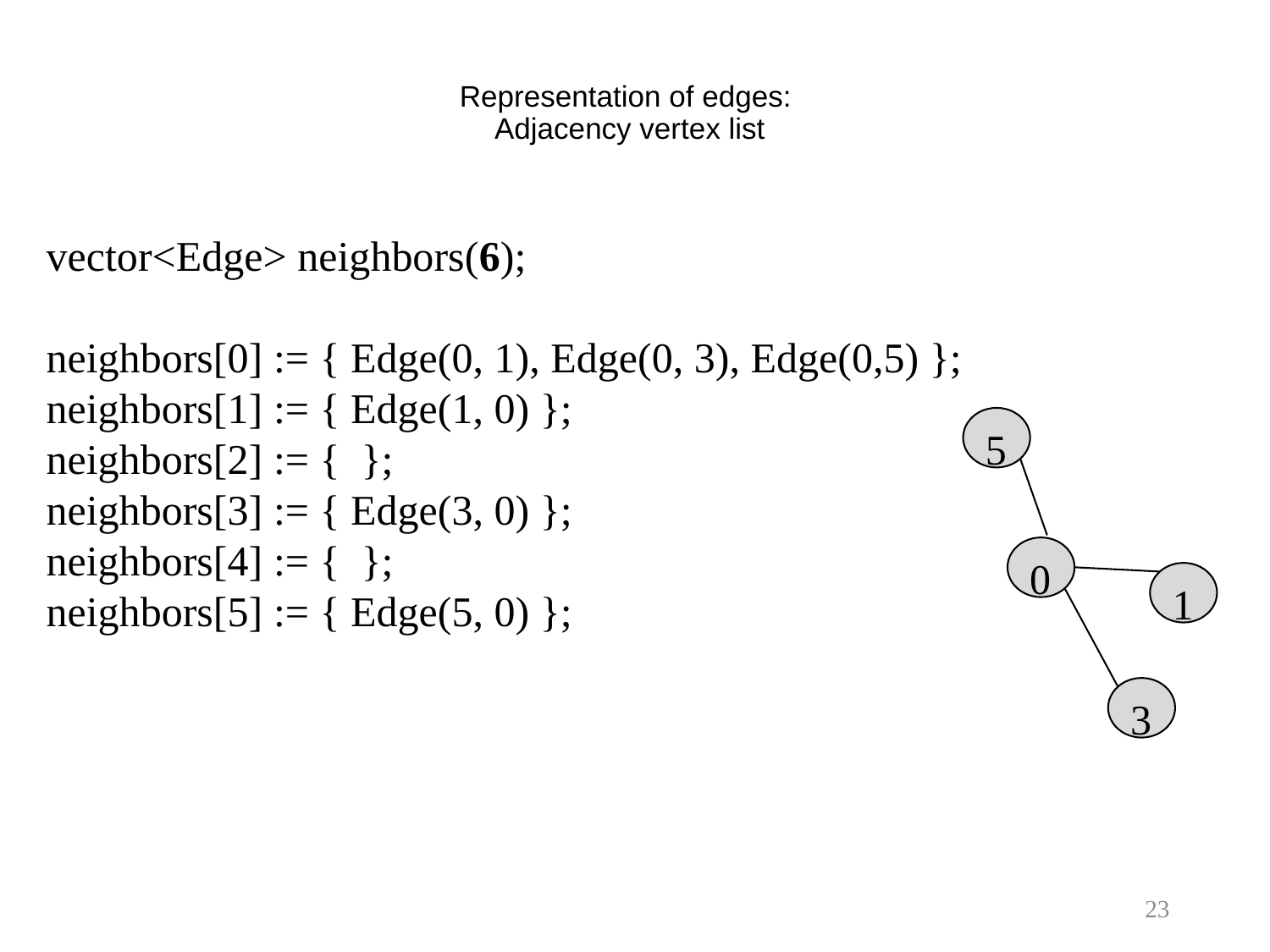

# Representation of edges: Adjacency vertex list

vector<Edge> neighbors(6);

neighbors[0] := { Edge(0, 1), Edge(0, 3), Edge(0,5) };
neighbors[1] := { Edge(1, 0) };
neighbors[2] := {  };
neighbors[3] := { Edge(3, 0) };
neighbors[4] := {  };
neighbors[5] := { Edge(5, 0) };

5
0
1
3
23